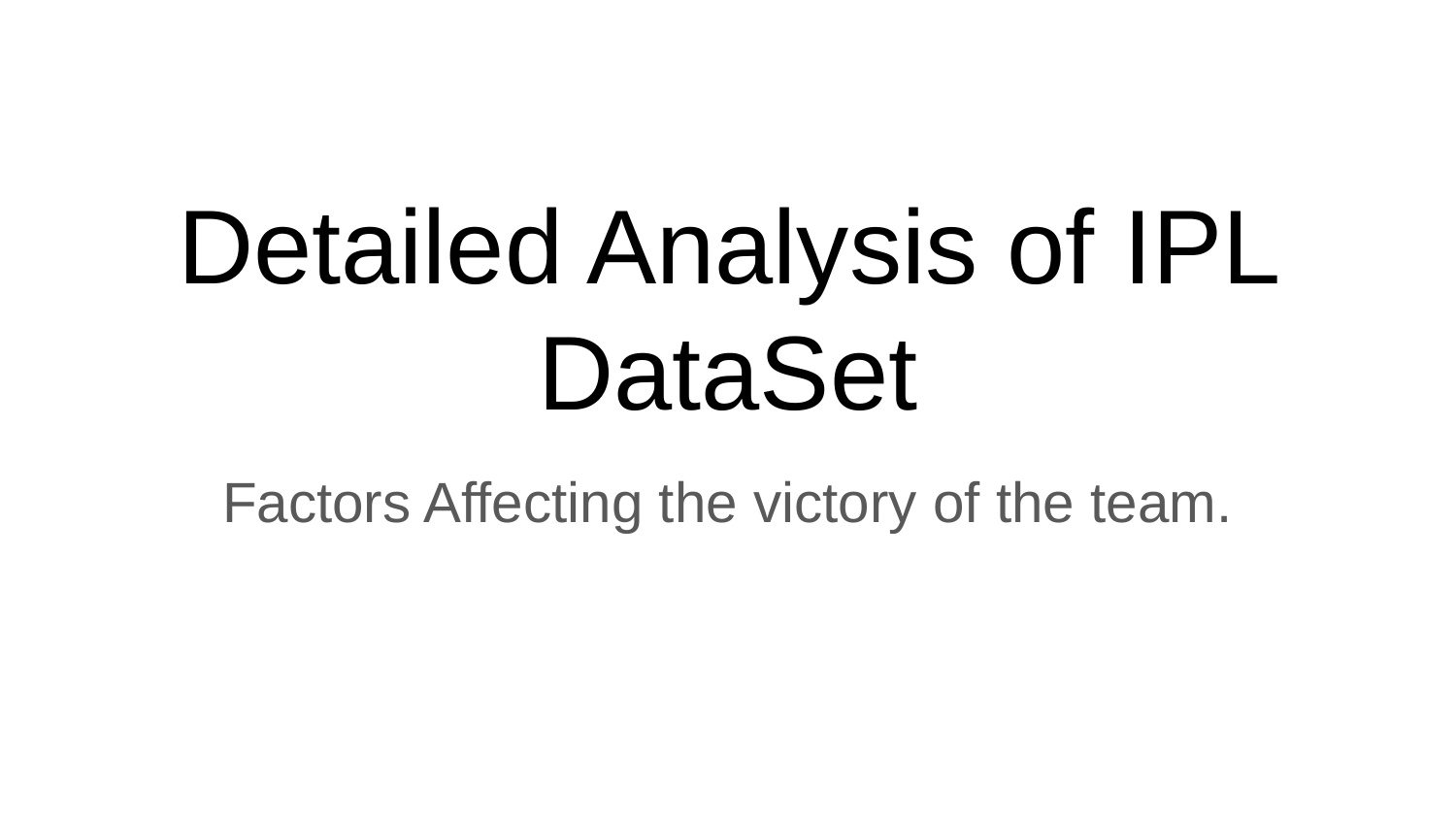

# Detailed Analysis of IPL DataSet
Factors Affecting the victory of the team.